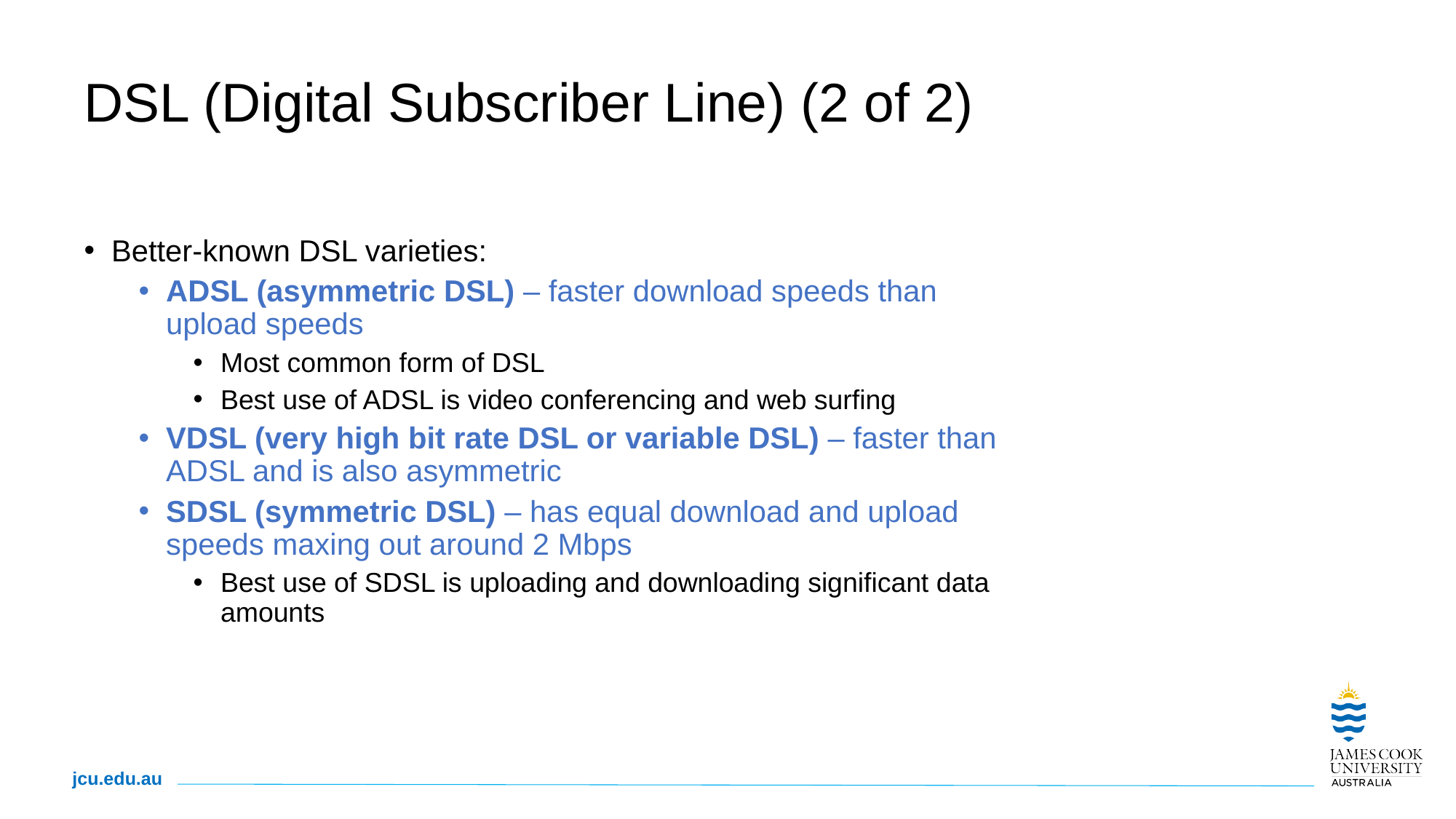

# DSL (Digital Subscriber Line) (2 of 2)
Better-known DSL varieties:
ADSL (asymmetric DSL) – faster download speeds than upload speeds
Most common form of DSL
Best use of ADSL is video conferencing and web surfing
VDSL (very high bit rate DSL or variable DSL) – faster than ADSL and is also asymmetric
SDSL (symmetric DSL) – has equal download and upload speeds maxing out around 2 Mbps
Best use of SDSL is uploading and downloading significant data amounts